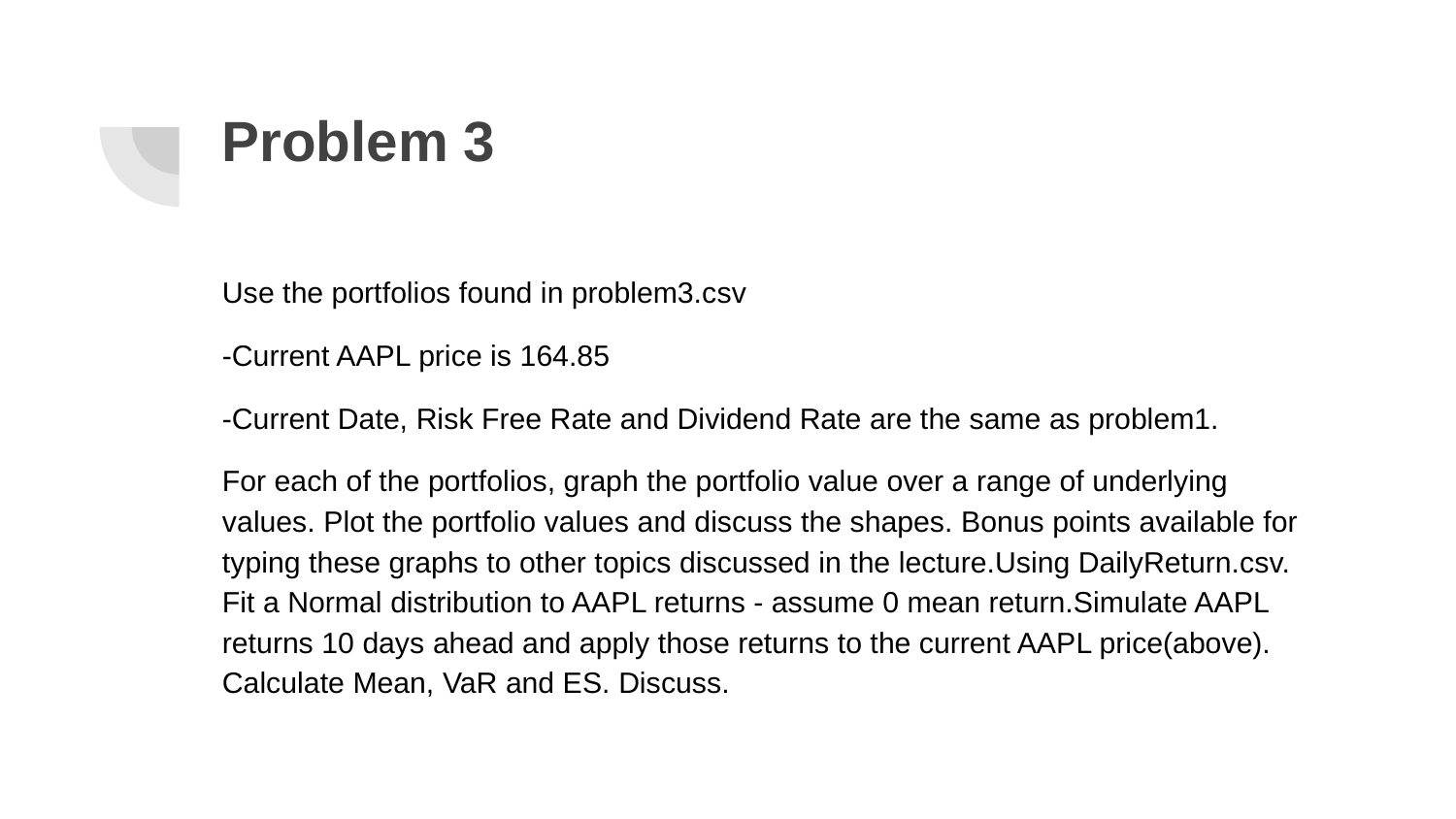

# Problem 3
Use the portfolios found in problem3.csv
-Current AAPL price is 164.85
-Current Date, Risk Free Rate and Dividend Rate are the same as problem1.
For each of the portfolios, graph the portfolio value over a range of underlying values. Plot the portfolio values and discuss the shapes. Bonus points available for typing these graphs to other topics discussed in the lecture.Using DailyReturn.csv. Fit a Normal distribution to AAPL returns - assume 0 mean return.Simulate AAPL returns 10 days ahead and apply those returns to the current AAPL price(above). Calculate Mean, VaR and ES. Discuss.